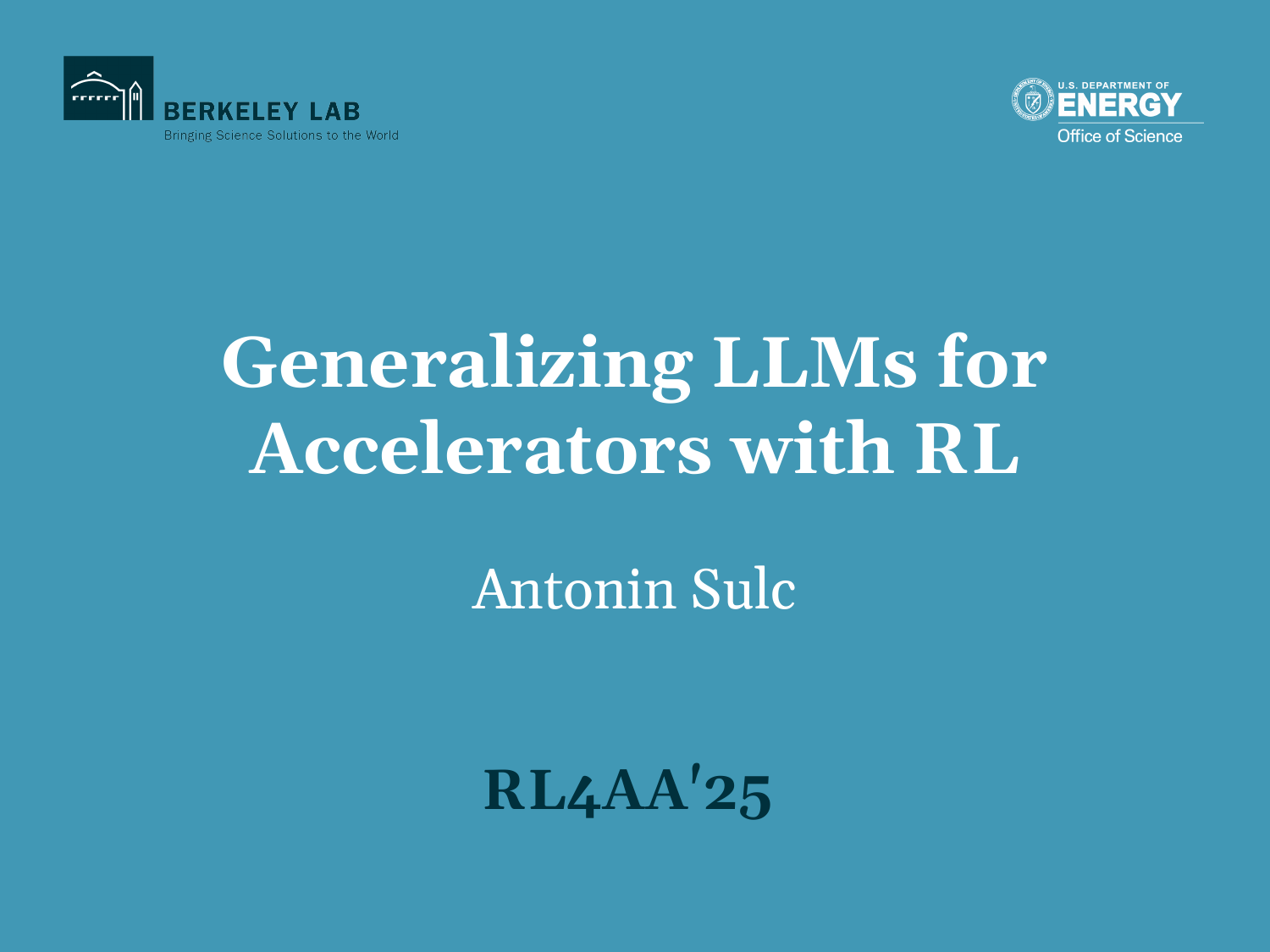

# Generalizing LLMs for Accelerators with RL
Antonin Sulc
RL4AA'25